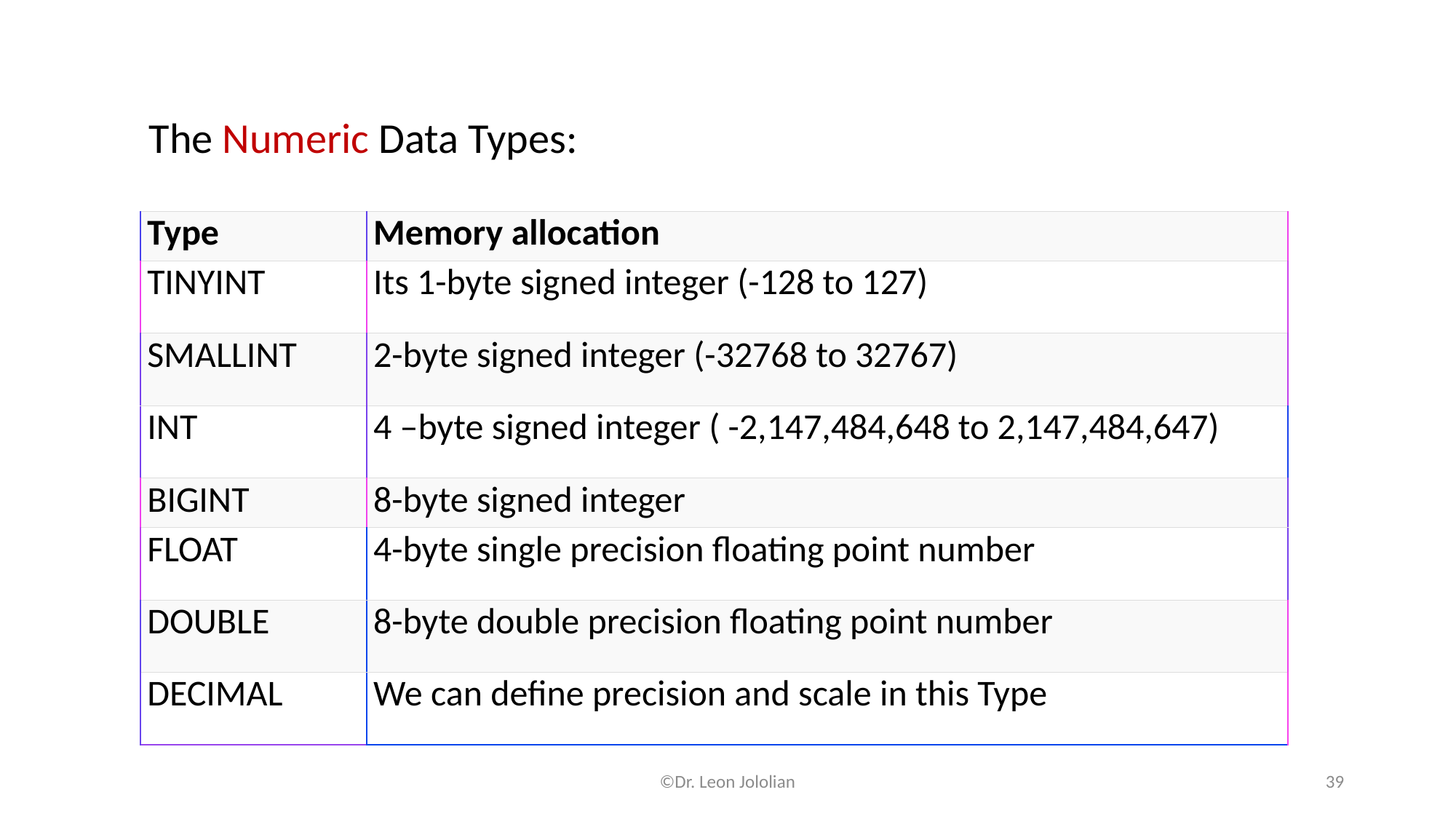

The Numeric Data Types:
| Type | Memory allocation |
| --- | --- |
| TINYINT | Its 1-byte signed integer (-128 to 127) |
| SMALLINT | 2-byte signed integer (-32768 to 32767) |
| INT | 4 –byte signed integer ( -2,147,484,648 to 2,147,484,647) |
| BIGINT | 8-byte signed integer |
| FLOAT | 4-byte single precision floating point number |
| DOUBLE | 8-byte double precision floating point number |
| DECIMAL | We can define precision and scale in this Type |
©Dr. Leon Jololian
39